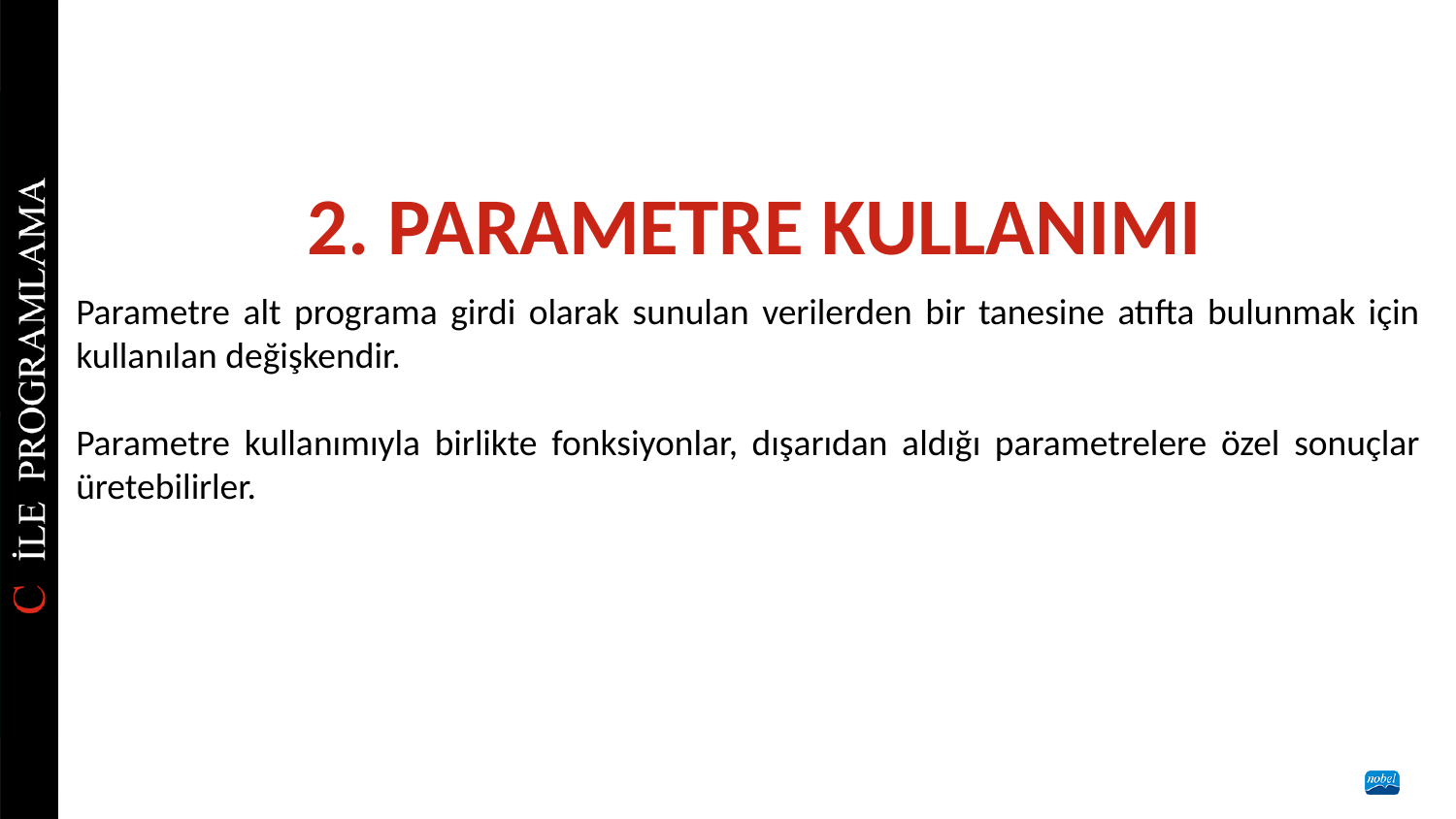

# 2. PARAMETRE KULLANIMI
Parametre alt programa girdi olarak sunulan verilerden bir tanesine atıfta bulunmak için kullanılan değişkendir.

Parametre kullanımıyla birlikte fonksiyonlar, dışarıdan aldığı parametrelere özel sonuçlar üretebilirler.